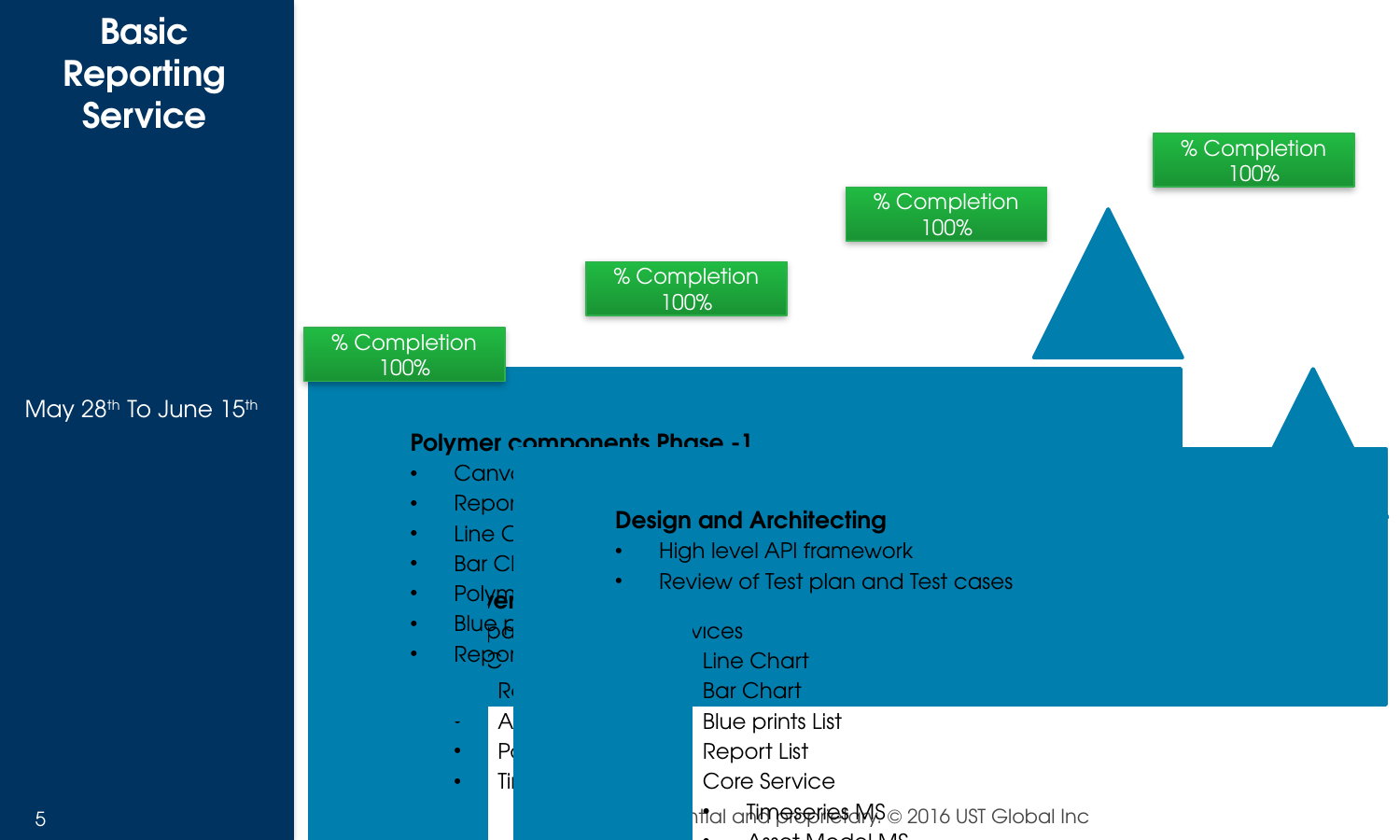

# Basic Reporting Service
Reporting  MicroServices Phase -1
Design and Architecting
Services
Report List
High level API framework
POC
Asset model
PostgreSQL
Timeseries
Polymer components Phase -1
Canvas
Reporting core UI
Line Chart
Polymer components
Report List UI
Timeseries MS
Report Lab
Blue prints List
Core Service
Line Chart
Bar Chart
Bar Chart
Review of Test plan and Test cases
% Completion
100%
% Completion
100%
May 28th  To June 15th
% Completion
100%
% Completion
100%
5